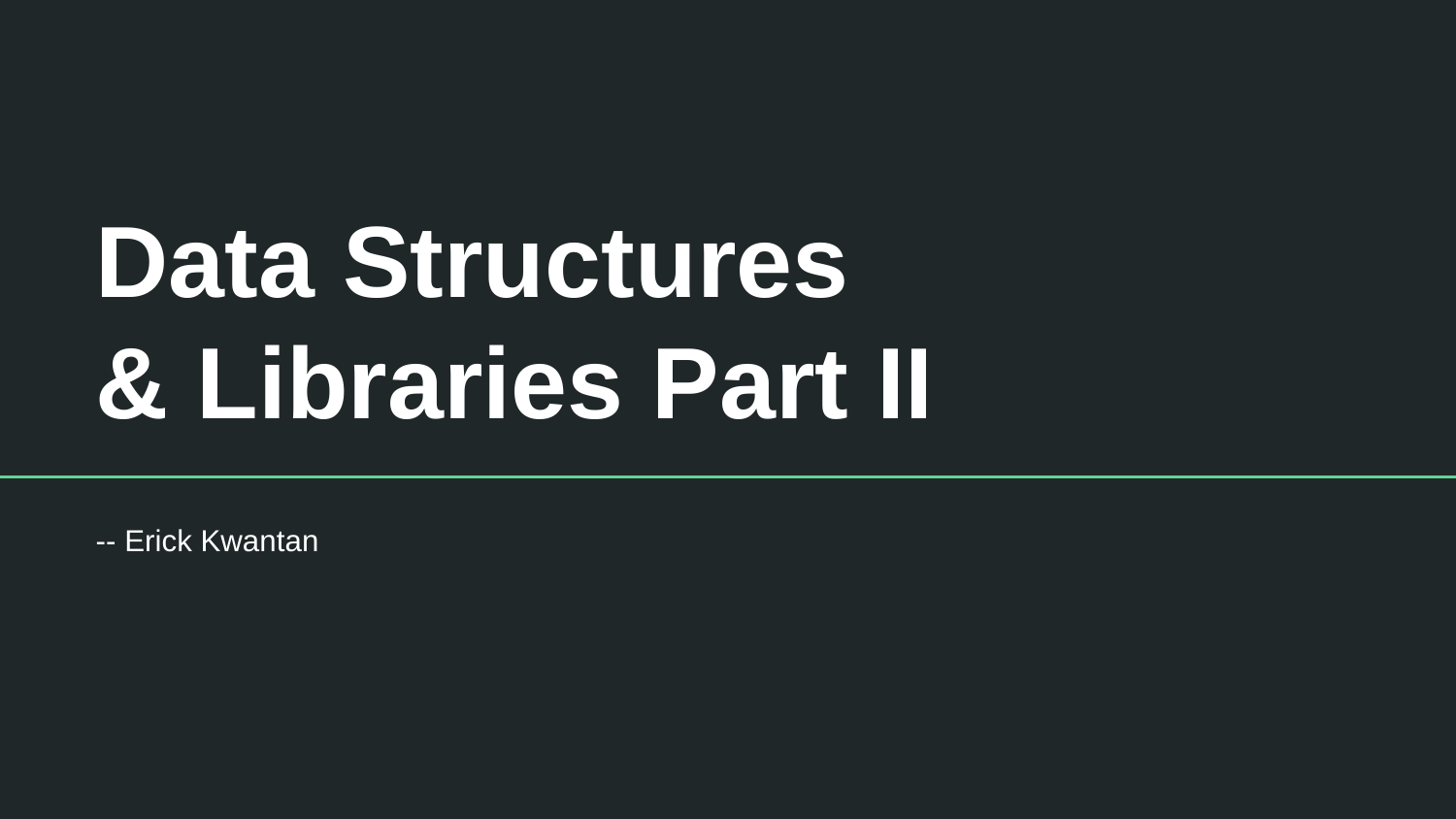

# Data Structures
& Libraries Part II
-- Erick Kwantan